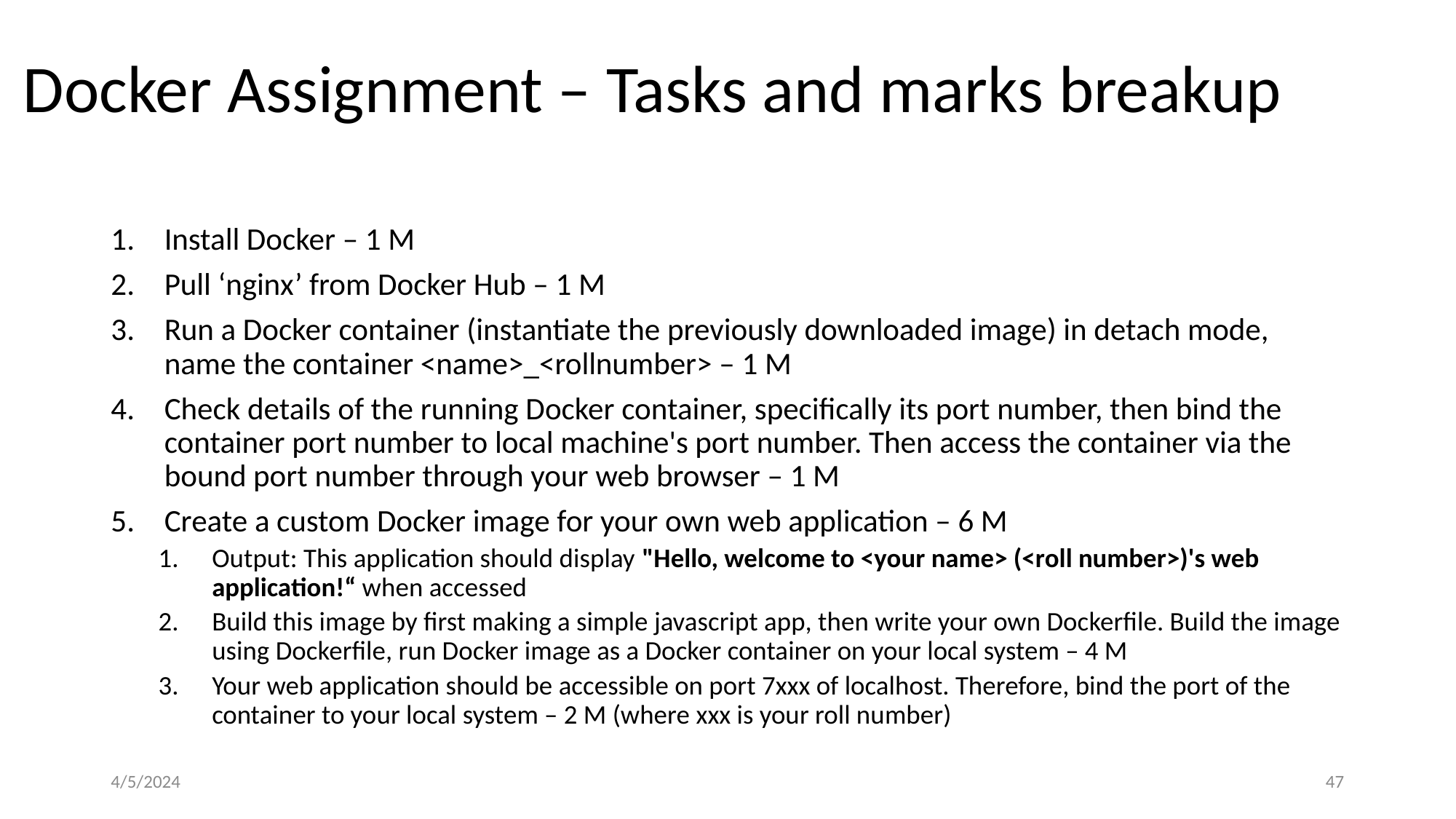

# Docker Assignment – Tasks and marks breakup
Install Docker – 1 M
Pull ‘nginx’ from Docker Hub – 1 M
Run a Docker container (instantiate the previously downloaded image) in detach mode, name the container <name>_<rollnumber> – 1 M
Check details of the running Docker container, specifically its port number, then bind the container port number to local machine's port number. Then access the container via the bound port number through your web browser – 1 M
Create a custom Docker image for your own web application – 6 M
Output: This application should display "Hello, welcome to <your name> (<roll number>)'s web application!“ when accessed
Build this image by first making a simple javascript app, then write your own Dockerfile. Build the image using Dockerfile, run Docker image as a Docker container on your local system – 4 M
Your web application should be accessible on port 7xxx of localhost. Therefore, bind the port of the container to your local system – 2 M (where xxx is your roll number)
4/5/2024
47